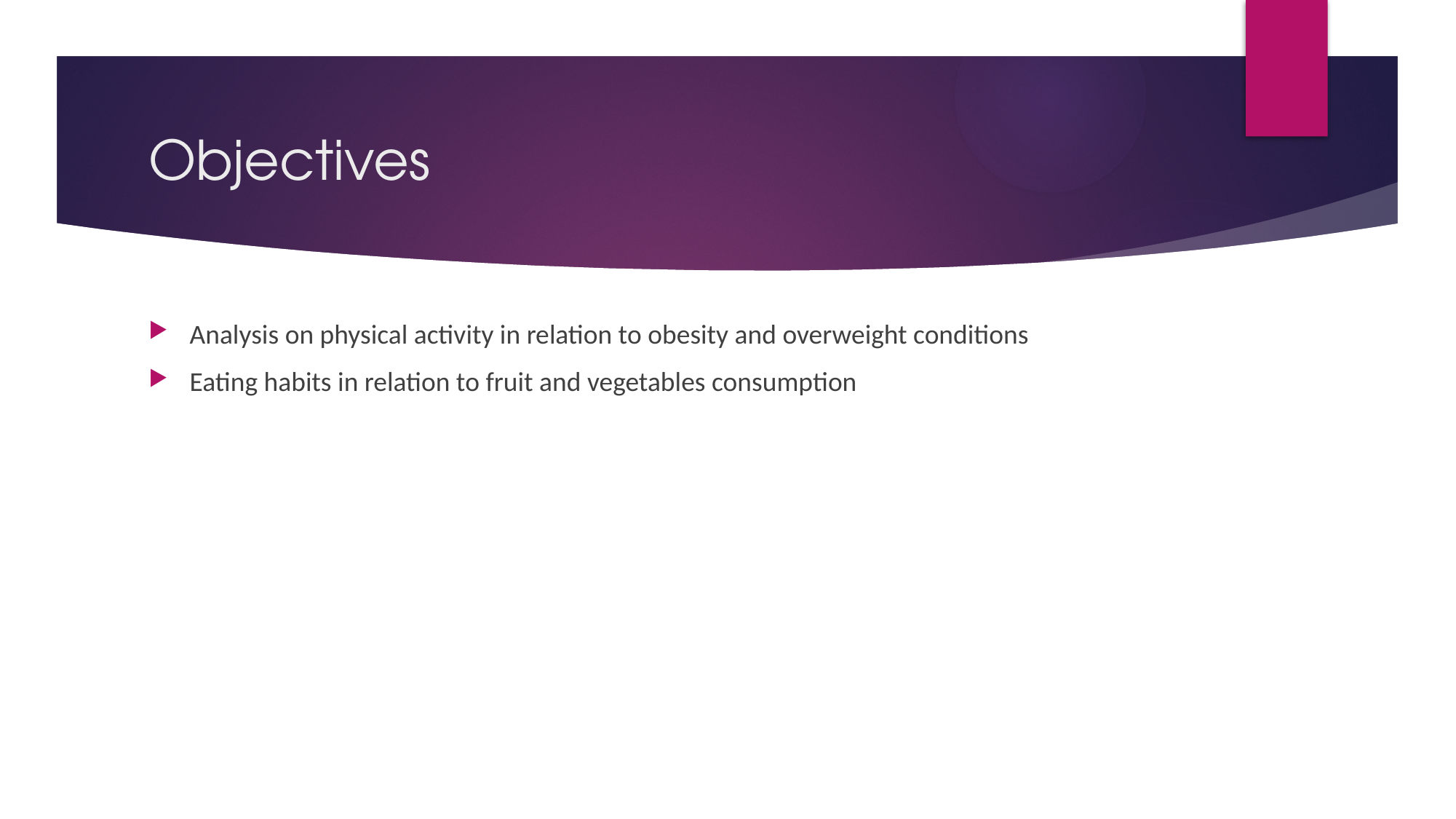

# Objectives
Analysis on physical activity in relation to obesity and overweight conditions
Eating habits in relation to fruit and vegetables consumption